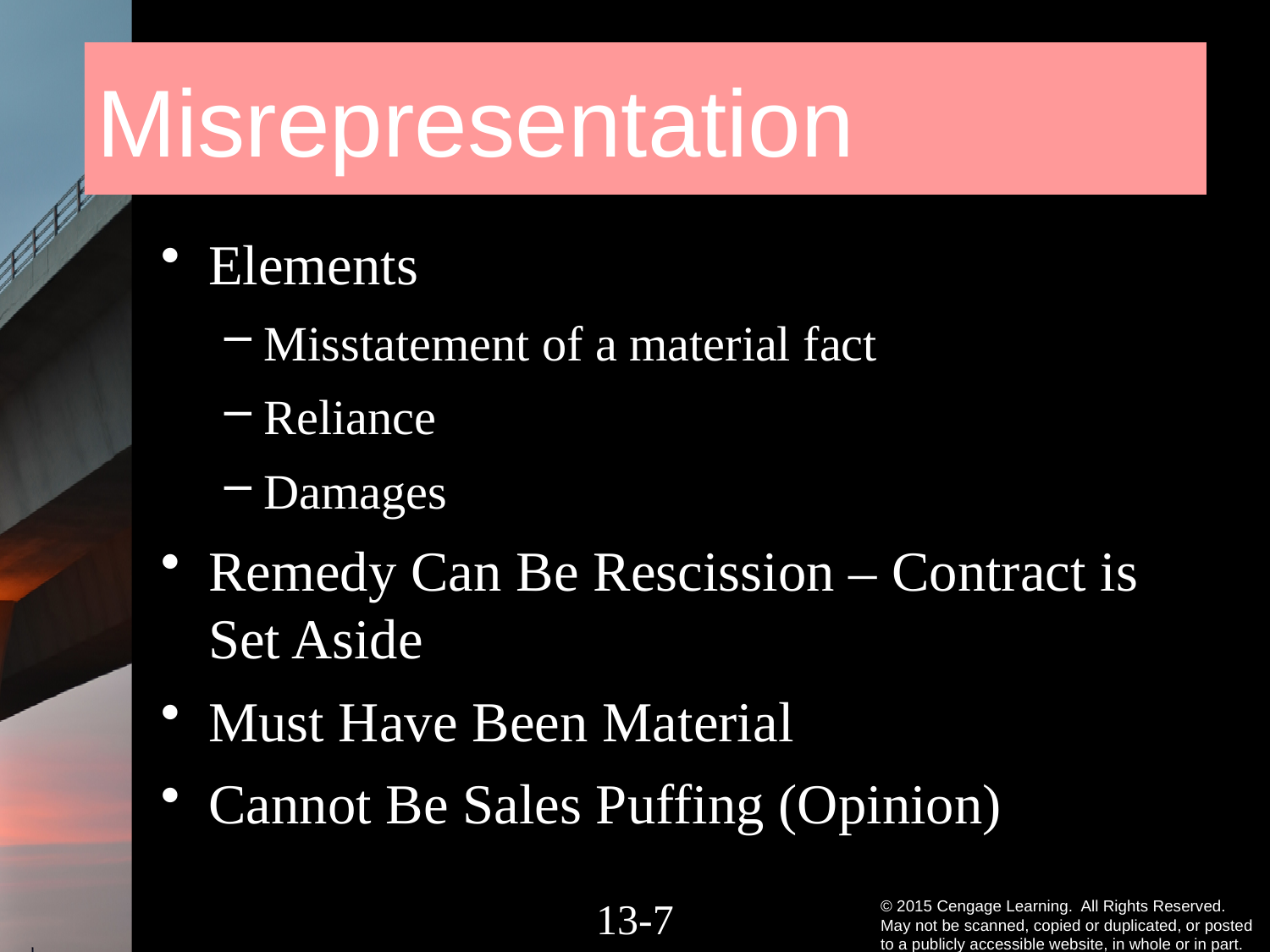

# Misrepresentation
Elements
Misstatement of a material fact
Reliance
Damages
Remedy Can Be Rescission – Contract is Set Aside
Must Have Been Material
Cannot Be Sales Puffing (Opinion)
13-7